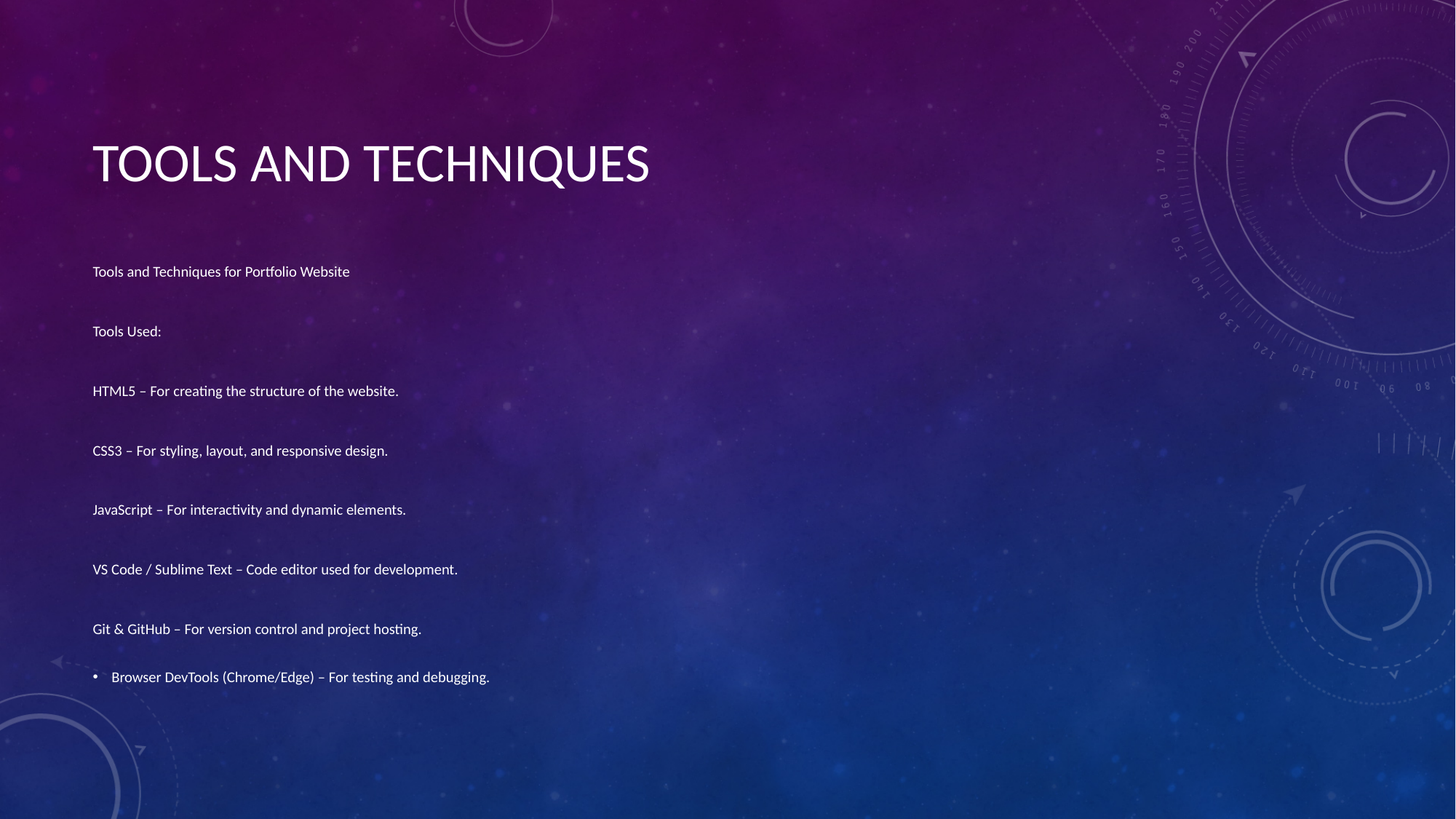

# Tools and techniques
Tools and Techniques for Portfolio Website

Tools Used:

HTML5 – For creating the structure of the website.

CSS3 – For styling, layout, and responsive design.

JavaScript – For interactivity and dynamic elements.

VS Code / Sublime Text – Code editor used for development.

Git & GitHub – For version control and project hosting.

Browser DevTools (Chrome/Edge) – For testing and debugging.